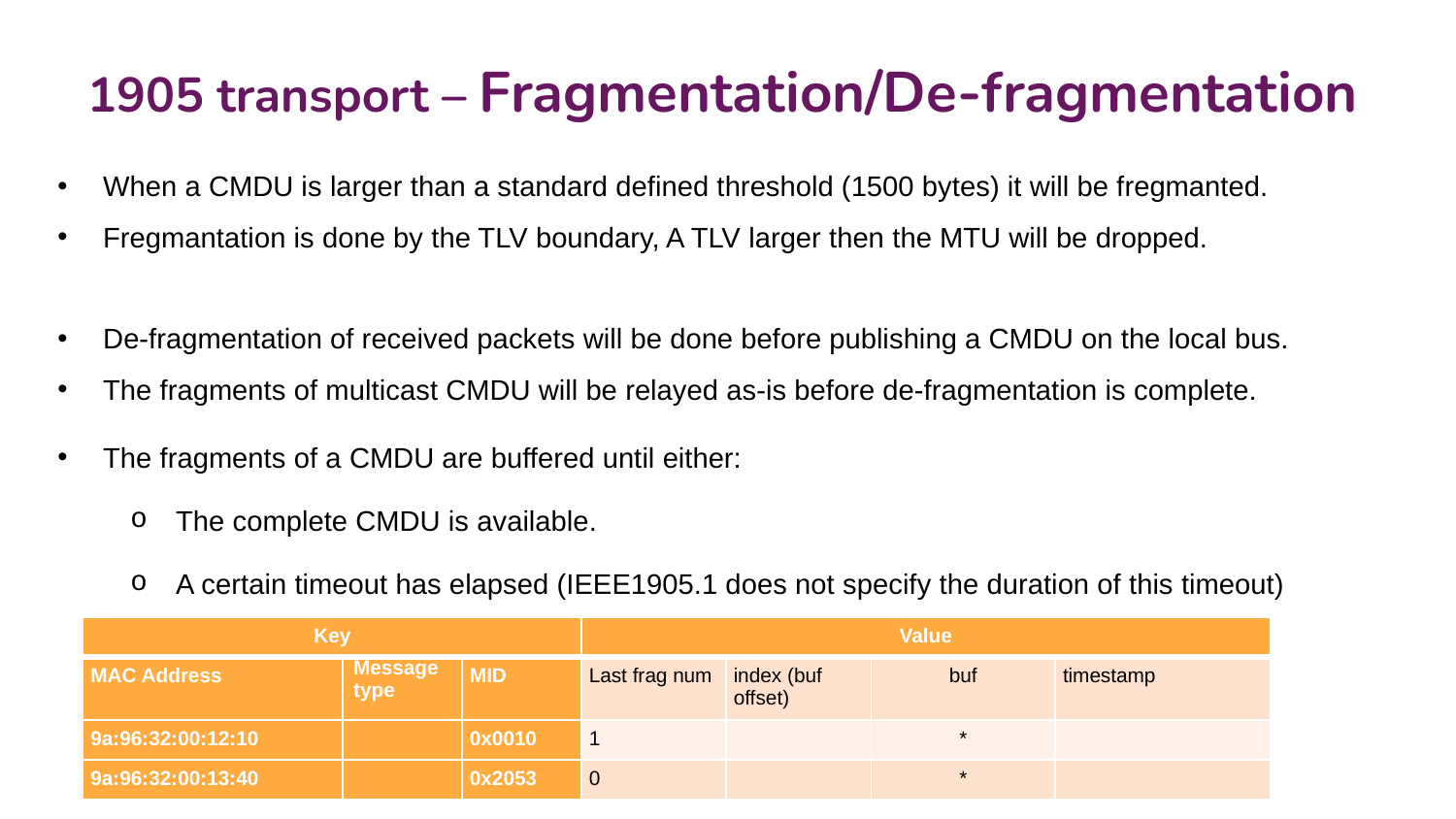

1905 transport – Fragmentation/De-fragmentation

When a CMDU is larger than a standard defined threshold (1500 bytes) it will be fregmanted.
Fregmantation is done by the TLV boundary, A TLV larger then the MTU will be dropped.

De-fragmentation of received packets will be done before publishing a CMDU on the local bus.
The fragments of multicast CMDU will be relayed as-is before de-fragmentation is complete.

The fragments of a CMDU are buffered until either:
The complete CMDU is available.
A certain timeout has elapsed (IEEE1905.1 does not specify the duration of this timeout)

| Key |  |  | Value |  |  |  |
| --- | --- | --- | --- | --- | --- | --- |
| MAC Address | Message type | MID | Last frag num | index (buf offset) | buf | timestamp |
| 9a:96:32:00:12:10 |  | 0x0010 | 1 | ​ | \* |  |
| 9a:96:32:00:13:40 |  | 0x2053 | 0 | ​ | \* |  |